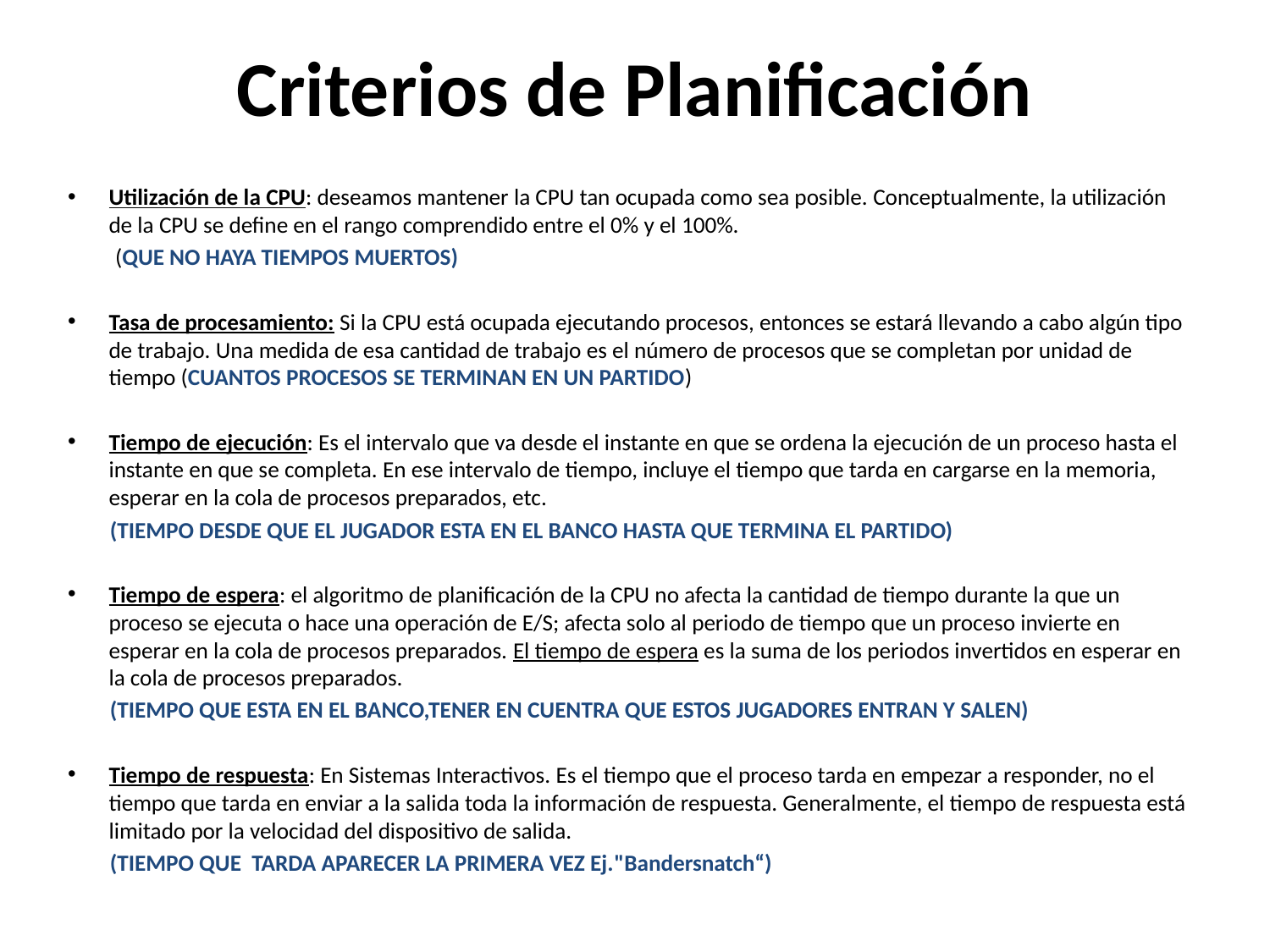

# Criterios de Planificación
Utilización de la CPU: deseamos mantener la CPU tan ocupada como sea posible. Conceptualmente, la utilización de la CPU se define en el rango comprendido entre el 0% y el 100%.
         (QUE NO HAYA TIEMPOS MUERTOS)

Tasa de procesamiento: Si la CPU está ocupada ejecutando procesos, entonces se estará llevando a cabo algún tipo de trabajo. Una medida de esa cantidad de trabajo es el número de procesos que se completan por unidad de tiempo (CUANTOS PROCESOS SE TERMINAN EN UN PARTIDO)

Tiempo de ejecución: Es el intervalo que va desde el instante en que se ordena la ejecución de un proceso hasta el instante en que se completa. En ese intervalo de tiempo, incluye el tiempo que tarda en cargarse en la memoria, esperar en la cola de procesos preparados, etc.
        (TIEMPO DESDE QUE EL JUGADOR ESTA EN EL BANCO HASTA QUE TERMINA EL PARTIDO)

Tiempo de espera: el algoritmo de planificación de la CPU no afecta la cantidad de tiempo durante la que un proceso se ejecuta o hace una operación de E/S; afecta solo al periodo de tiempo que un proceso invierte en esperar en la cola de procesos preparados. El tiempo de espera es la suma de los periodos invertidos en esperar en la cola de procesos preparados.
        (TIEMPO QUE ESTA EN EL BANCO,TENER EN CUENTRA QUE ESTOS JUGADORES ENTRAN Y SALEN)

Tiempo de respuesta: En Sistemas Interactivos. Es el tiempo que el proceso tarda en empezar a responder, no el tiempo que tarda en enviar a la salida toda la información de respuesta. Generalmente, el tiempo de respuesta está limitado por la velocidad del dispositivo de salida.
        (TIEMPO QUE  TARDA APARECER LA PRIMERA VEZ Ej."Bandersnatch“)